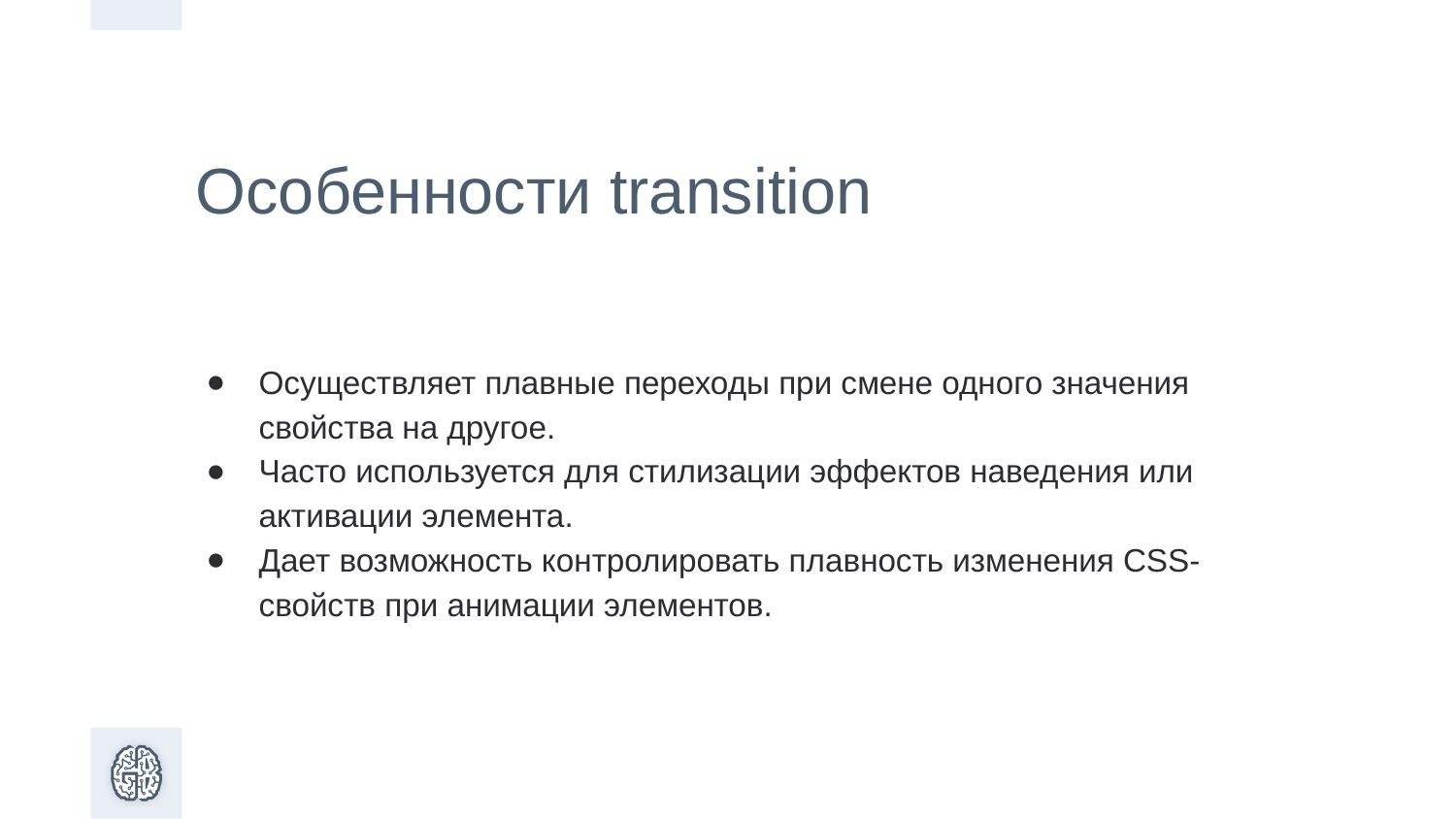

Особенности transition
Осуществляет плавные переходы при смене одного значения свойства на другое.
Часто используется для стилизации эффектов наведения или активации элемента.
Дает возможность контролировать плавность изменения CSS-свойств при анимации элементов.